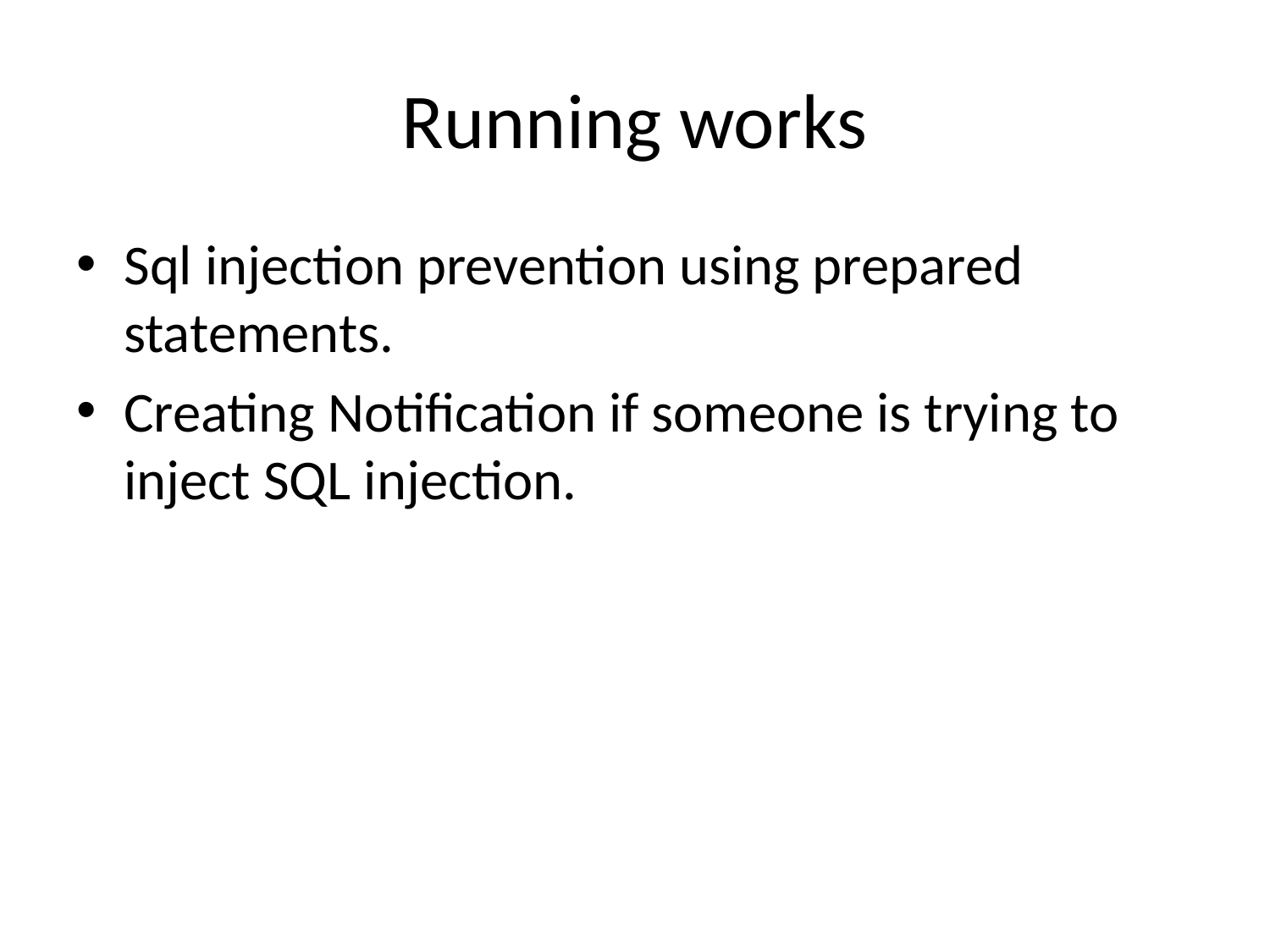

# Running works
Sql injection prevention using prepared statements.
Creating Notification if someone is trying to inject SQL injection.